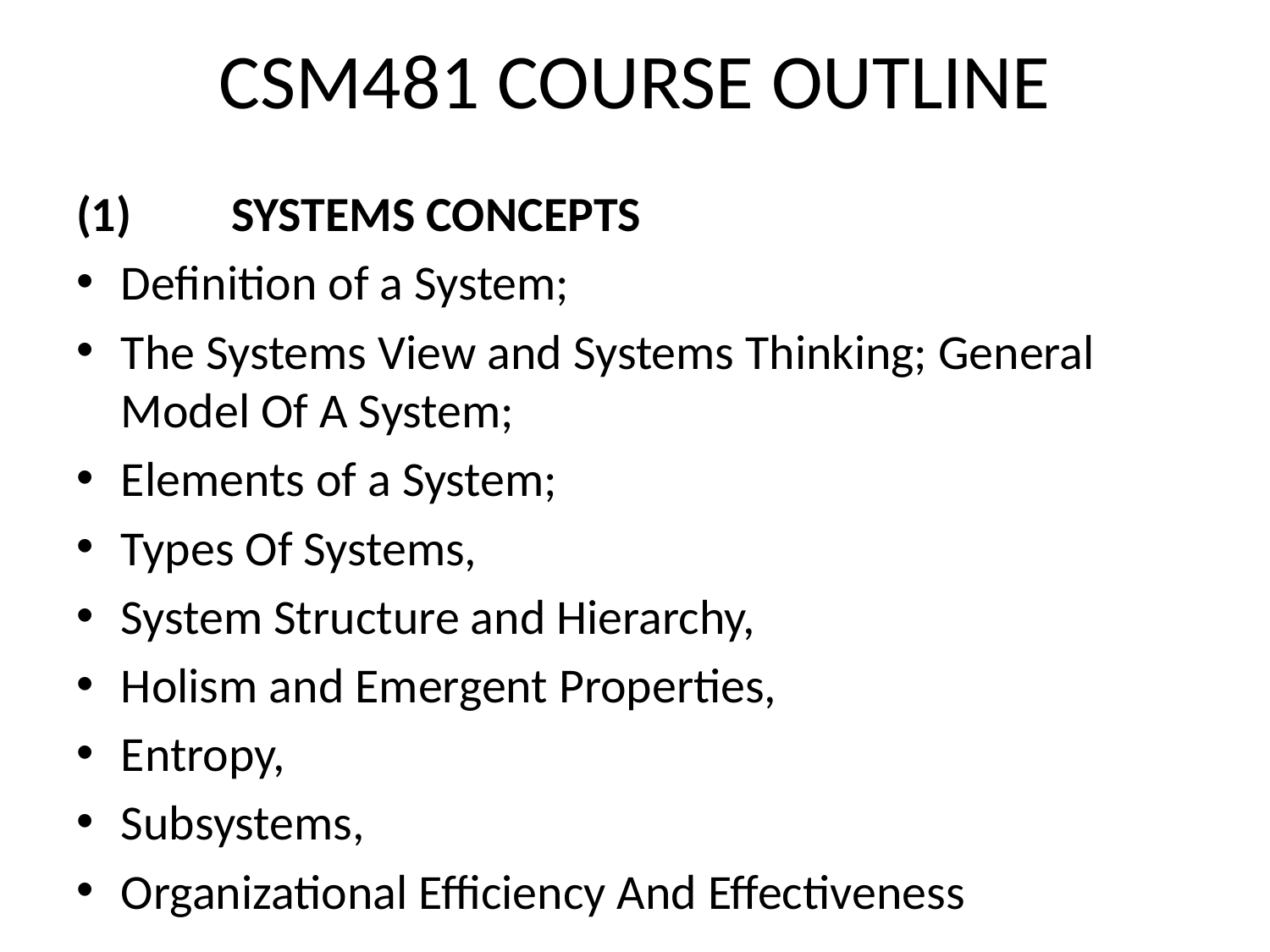

# CSM481 COURSE OUTLINE
(1)	SYSTEMS CONCEPTS
Definition of a System;
The Systems View and Systems Thinking; General Model Of A System;
Elements of a System;
Types Of Systems,
System Structure and Hierarchy,
Holism and Emergent Properties,
Entropy,
Subsystems,
Organizational Efficiency And Effectiveness